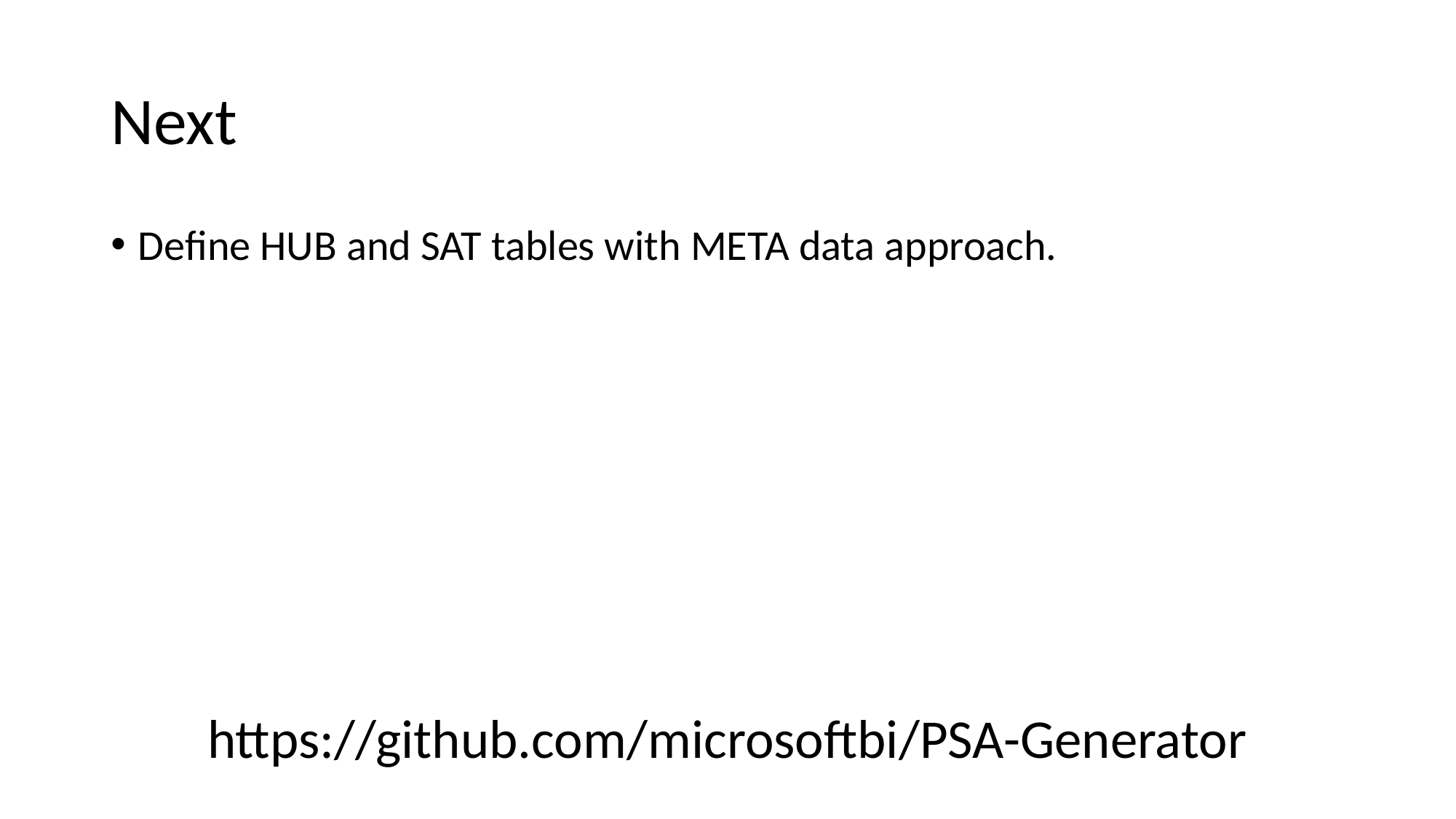

# Next
Define HUB and SAT tables with META data approach.
https://github.com/microsoftbi/PSA-Generator